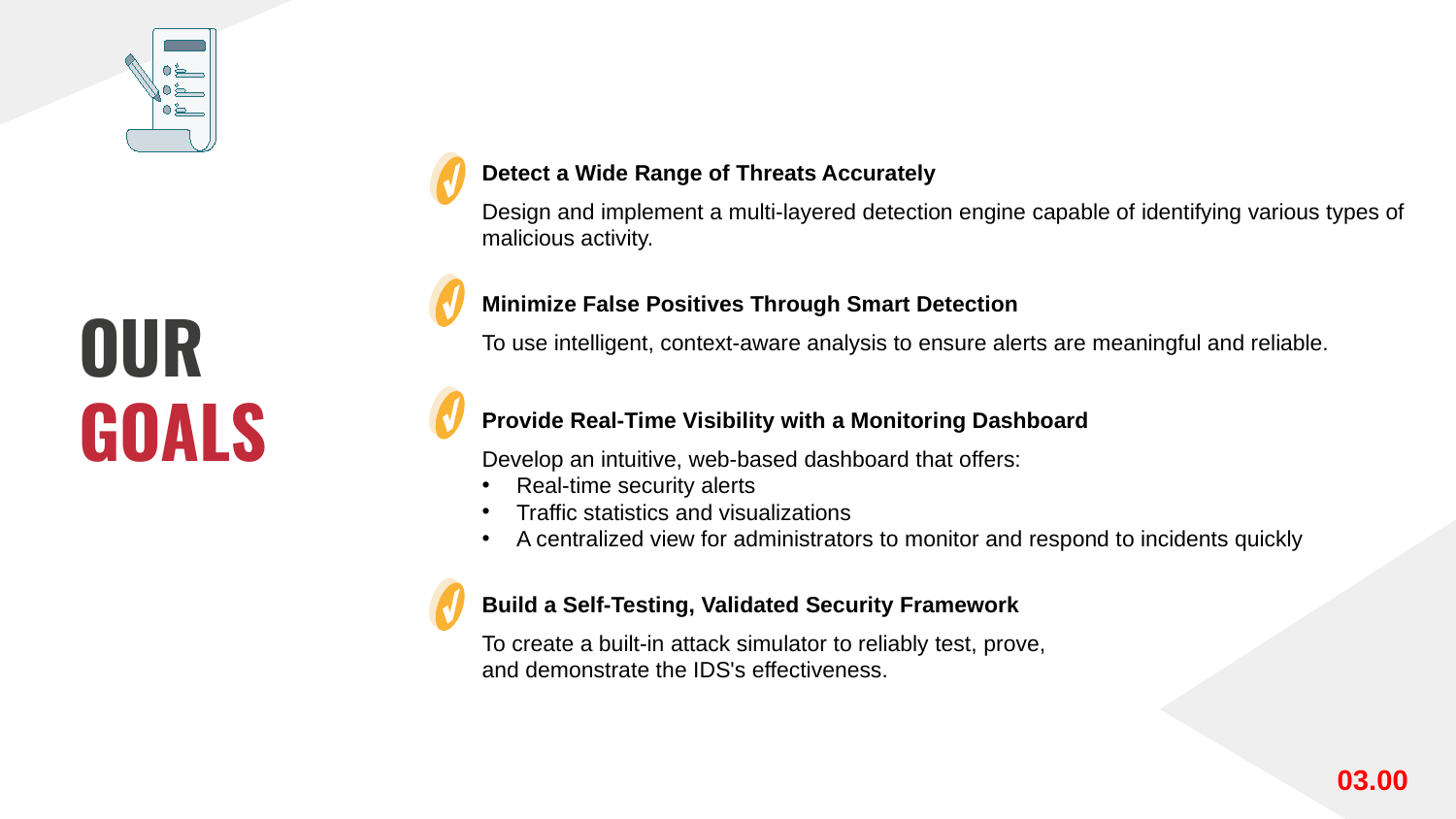

Detect a Wide Range of Threats Accurately
Design and implement a multi-layered detection engine capable of identifying various types of malicious activity.

Minimize False Positives Through Smart Detection
To use intelligent, context-aware analysis to ensure alerts are meaningful and reliable.

Provide Real-Time Visibility with a Monitoring Dashboard
Develop an intuitive, web-based dashboard that offers:
Real-time security alerts
Traffic statistics and visualizations
A centralized view for administrators to monitor and respond to incidents quickly

Build a Self-Testing, Validated Security Framework
To create a built-in attack simulator to reliably test, prove,
and demonstrate the IDS's effectiveness.

# OUR GOALS

03.00